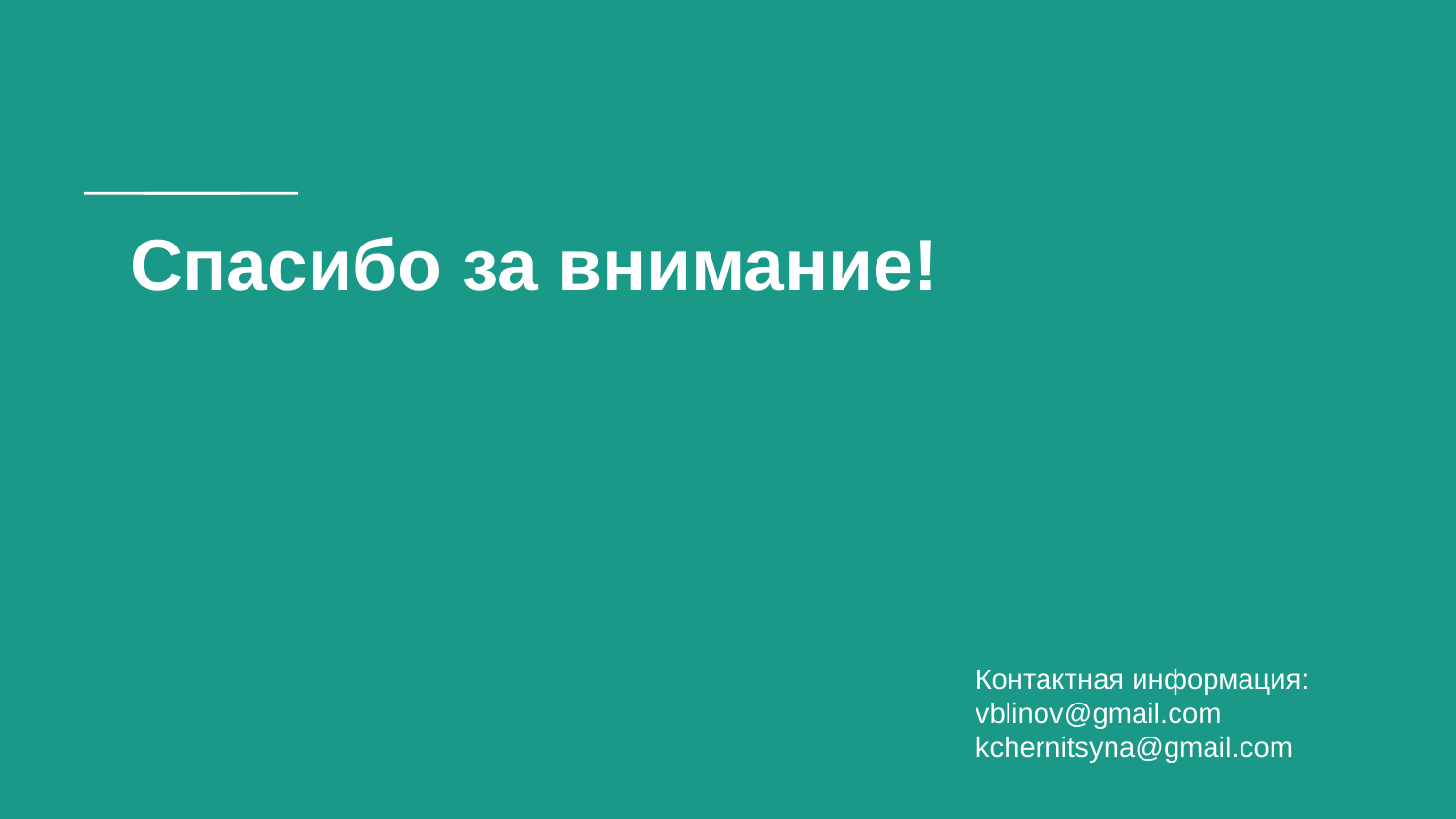

# Спасибо за внимание!
Контактная информация: vblinov@gmail.com kchernitsyna@gmail.com